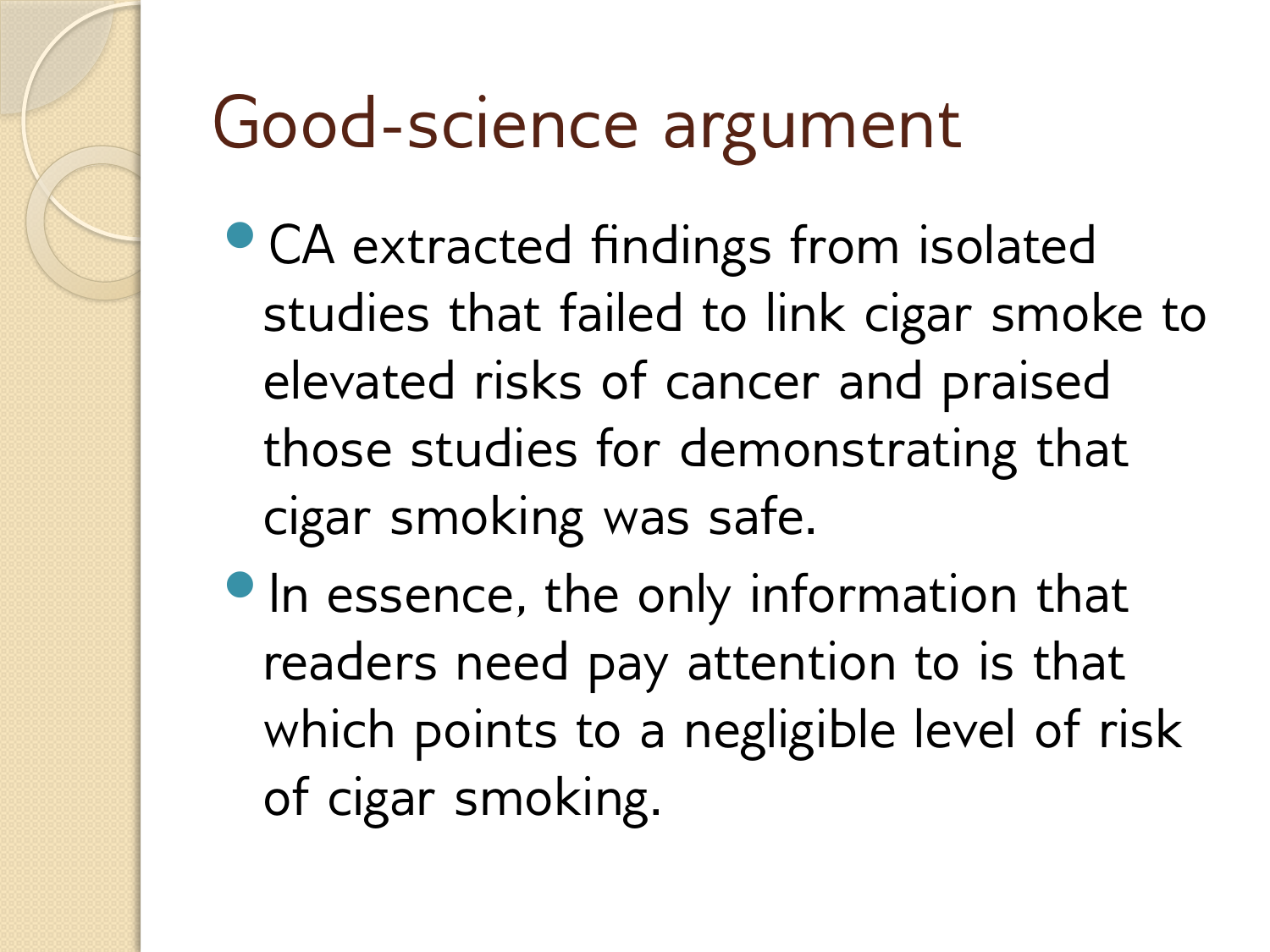

# Good-science argument
CA extracted findings from isolated studies that failed to link cigar smoke to elevated risks of cancer and praised those studies for demonstrating that cigar smoking was safe.
In essence, the only information that readers need pay attention to is that which points to a negligible level of risk of cigar smoking.